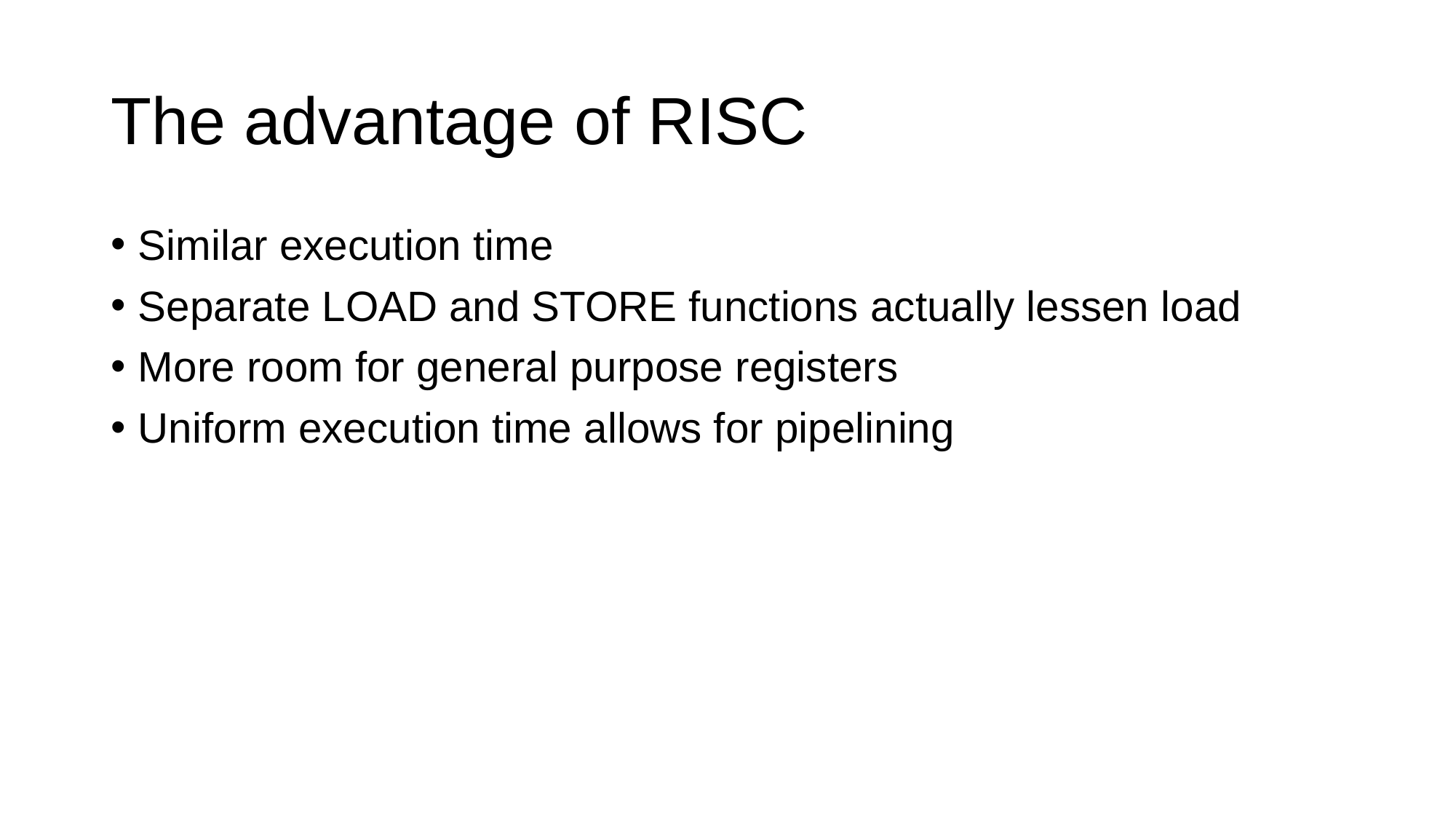

# The advantage of RISC
Similar execution time
Separate LOAD and STORE functions actually lessen load
More room for general purpose registers
Uniform execution time allows for pipelining